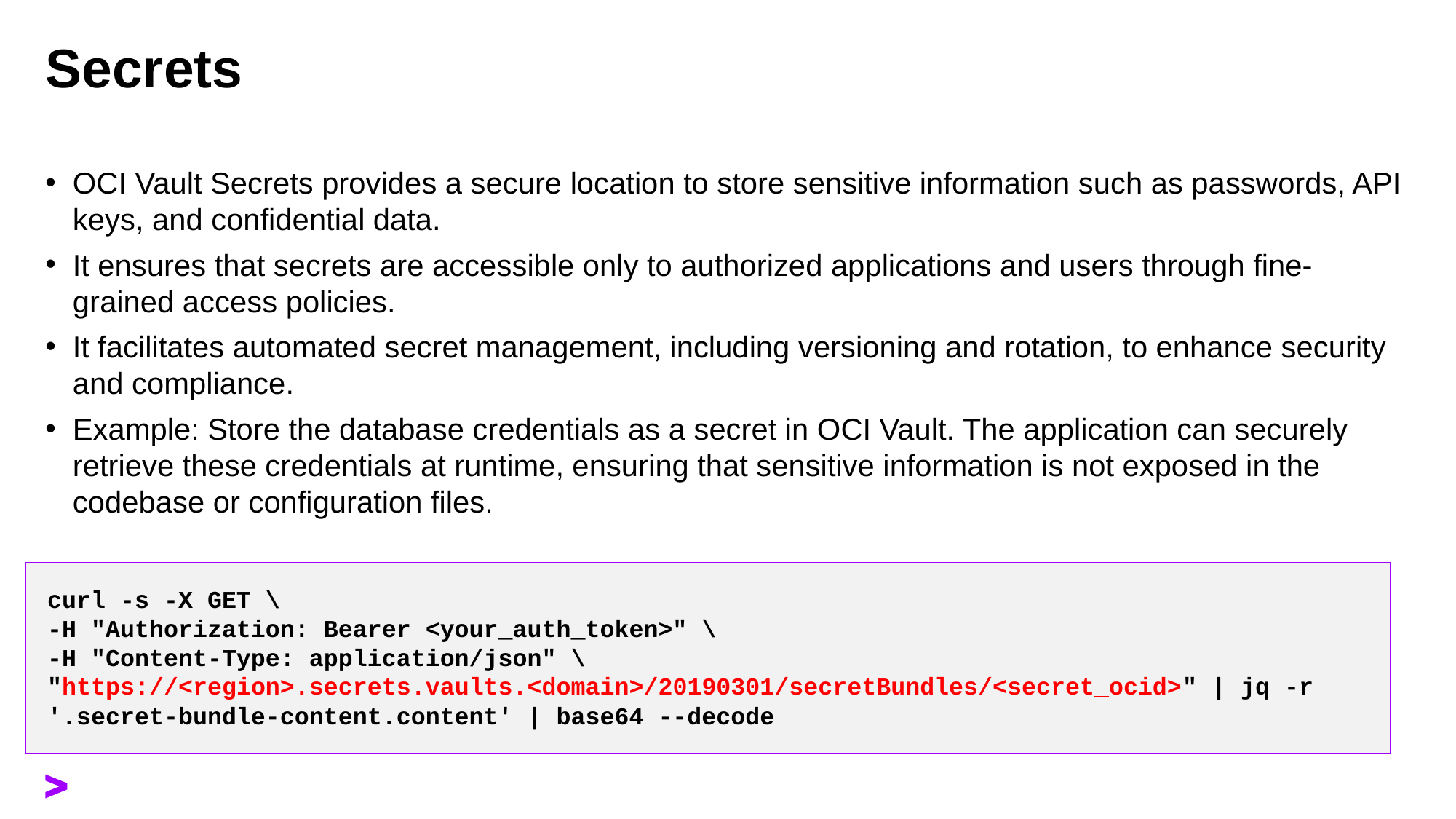

# Secrets
OCI Vault Secrets provides a secure location to store sensitive information such as passwords, API keys, and confidential data.
It ensures that secrets are accessible only to authorized applications and users through fine-grained access policies.
It facilitates automated secret management, including versioning and rotation, to enhance security and compliance.
Example: Store the database credentials as a secret in OCI Vault. The application can securely retrieve these credentials at runtime, ensuring that sensitive information is not exposed in the codebase or configuration files.
curl -s -X GET \
-H "Authorization: Bearer <your_auth_token>" \
-H "Content-Type: application/json" \
"https://<region>.secrets.vaults.<domain>/20190301/secretBundles/<secret_ocid>" | jq -r '.secret-bundle-content.content' | base64 --decode